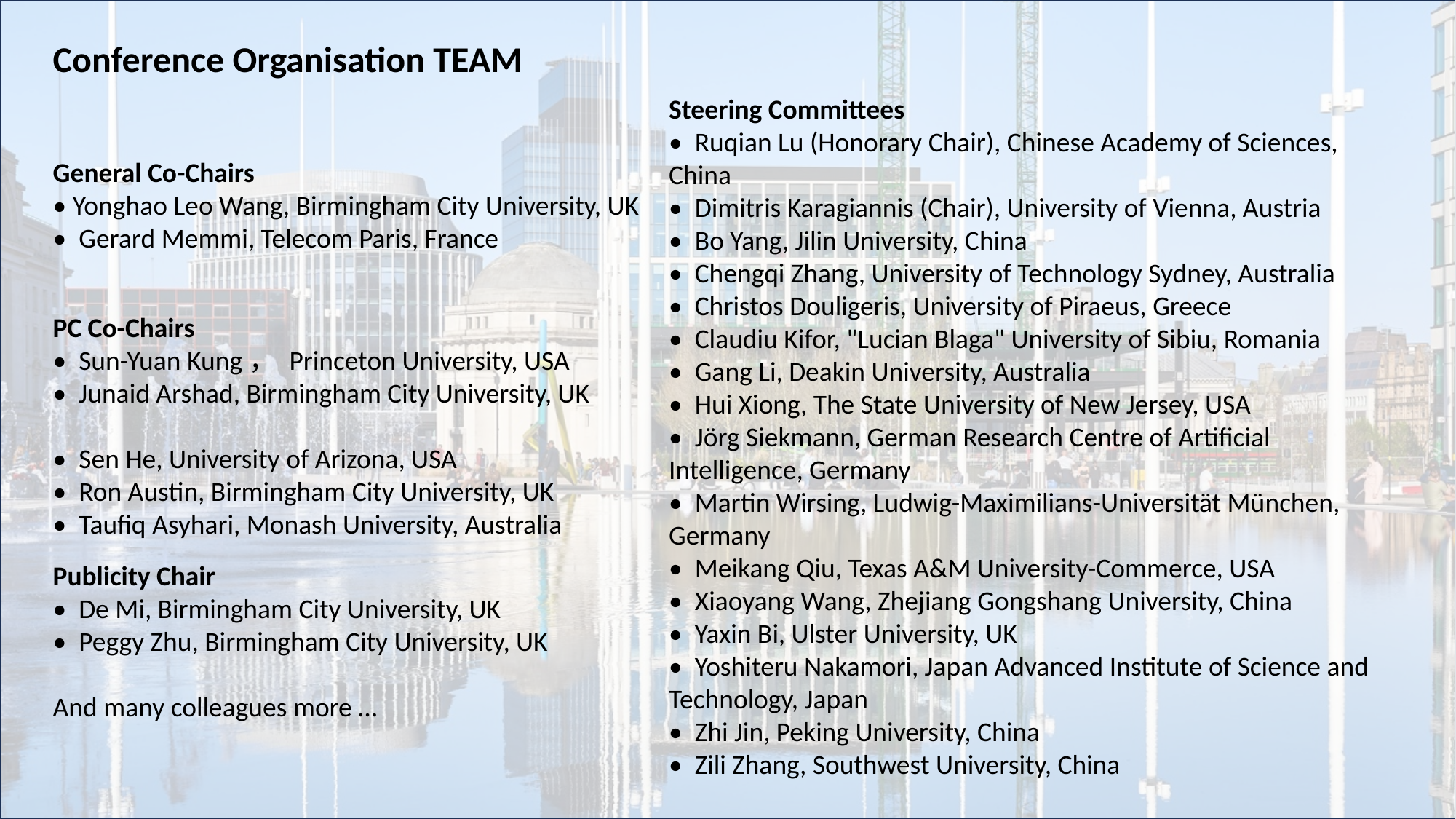

Conference Organisation TEAM
Steering Committees
•  Ruqian Lu (Honorary Chair), Chinese Academy of Sciences, China
•  Dimitris Karagiannis (Chair), University of Vienna, Austria
•  Bo Yang, Jilin University, China
•  Chengqi Zhang, University of Technology Sydney, Australia
•  Christos Douligeris, University of Piraeus, Greece
•  Claudiu Kifor, "Lucian Blaga" University of Sibiu, Romania
•  Gang Li, Deakin University, Australia
•  Hui Xiong, The State University of New Jersey, USA
•  Jörg Siekmann, German Research Centre of Artificial Intelligence, Germany
•  Martin Wirsing, Ludwig-Maximilians-Universität München, Germany
•  Meikang Qiu, Texas A&M University-Commerce, USA
•  Xiaoyang Wang, Zhejiang Gongshang University, China
•  Yaxin Bi, Ulster University, UK
•  Yoshiteru Nakamori, Japan Advanced Institute of Science and Technology, Japan
•  Zhi Jin, Peking University, China
•  Zili Zhang, Southwest University, China
General Co-Chairs
• Yonghao Leo Wang, Birmingham City University, UK
•  Gerard Memmi, Telecom Paris, France
PC Co-Chairs
•  Sun-Yuan Kung， Princeton University, USA
•  Junaid Arshad, Birmingham City University, UK
•  Sen He, University of Arizona, USA
•  Ron Austin, Birmingham City University, UK
•  Taufiq Asyhari, Monash University, Australia
Publicity Chair
•  De Mi, Birmingham City University, UK
•  Peggy Zhu, Birmingham City University, UK

And many colleagues more …